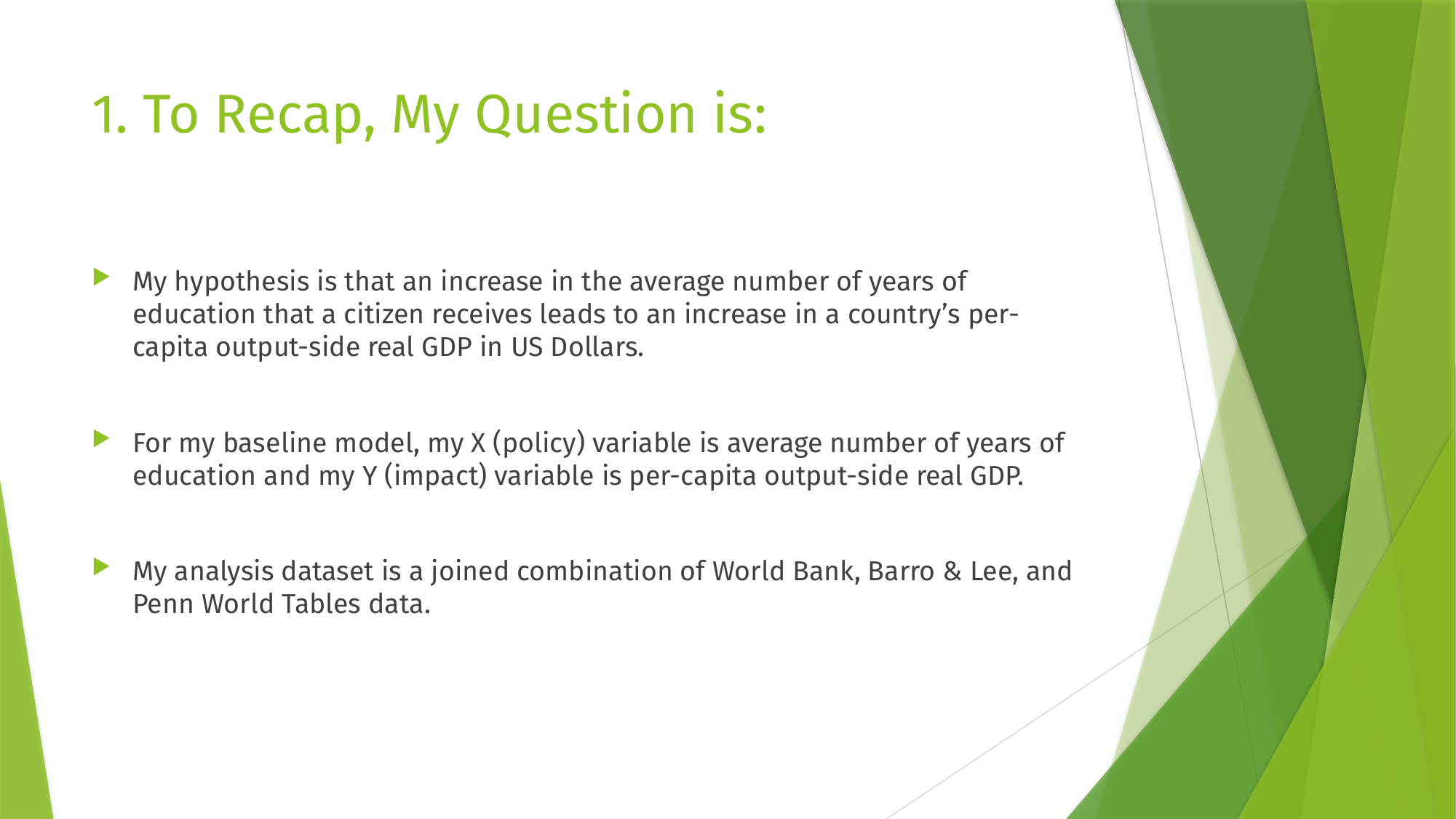

# 1. To Recap, My Question is:
My hypothesis is that an increase in the average number of years of education that a citizen receives leads to an increase in a country’s per-capita output-side real GDP in US Dollars.

For my baseline model, my X (policy) variable is average number of years of education and my Y (impact) variable is per-capita output-side real GDP.

My analysis dataset is a joined combination of World Bank, Barro & Lee, and Penn World Tables data.